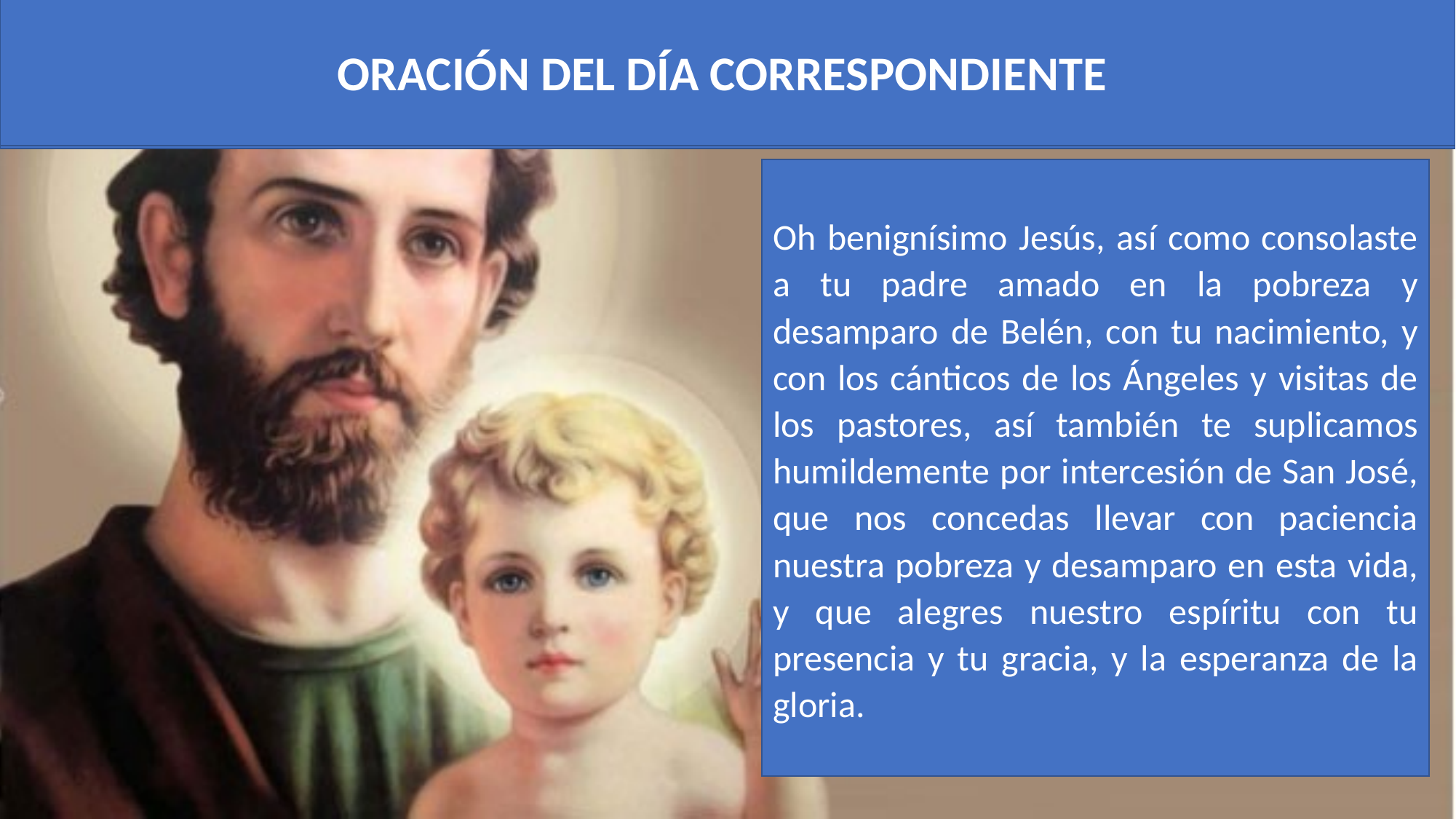

El rosario de María nos libre de todo mal, alabemos noche y día a la Reina Celestial.

 ORACIÓN DEL DÍA CORRESPONDIENTE

Oh benignísimo Jesús, así como consolaste a tu padre amado en la pobreza y desamparo de Belén, con tu nacimiento, y con los cánticos de los Ángeles y visitas de los pastores, así también te suplicamos humildemente por intercesión de San José, que nos concedas llevar con paciencia nuestra pobreza y desamparo en esta vida, y que alegres nuestro espíritu con tu presencia y tu gracia, y la esperanza de la gloria.